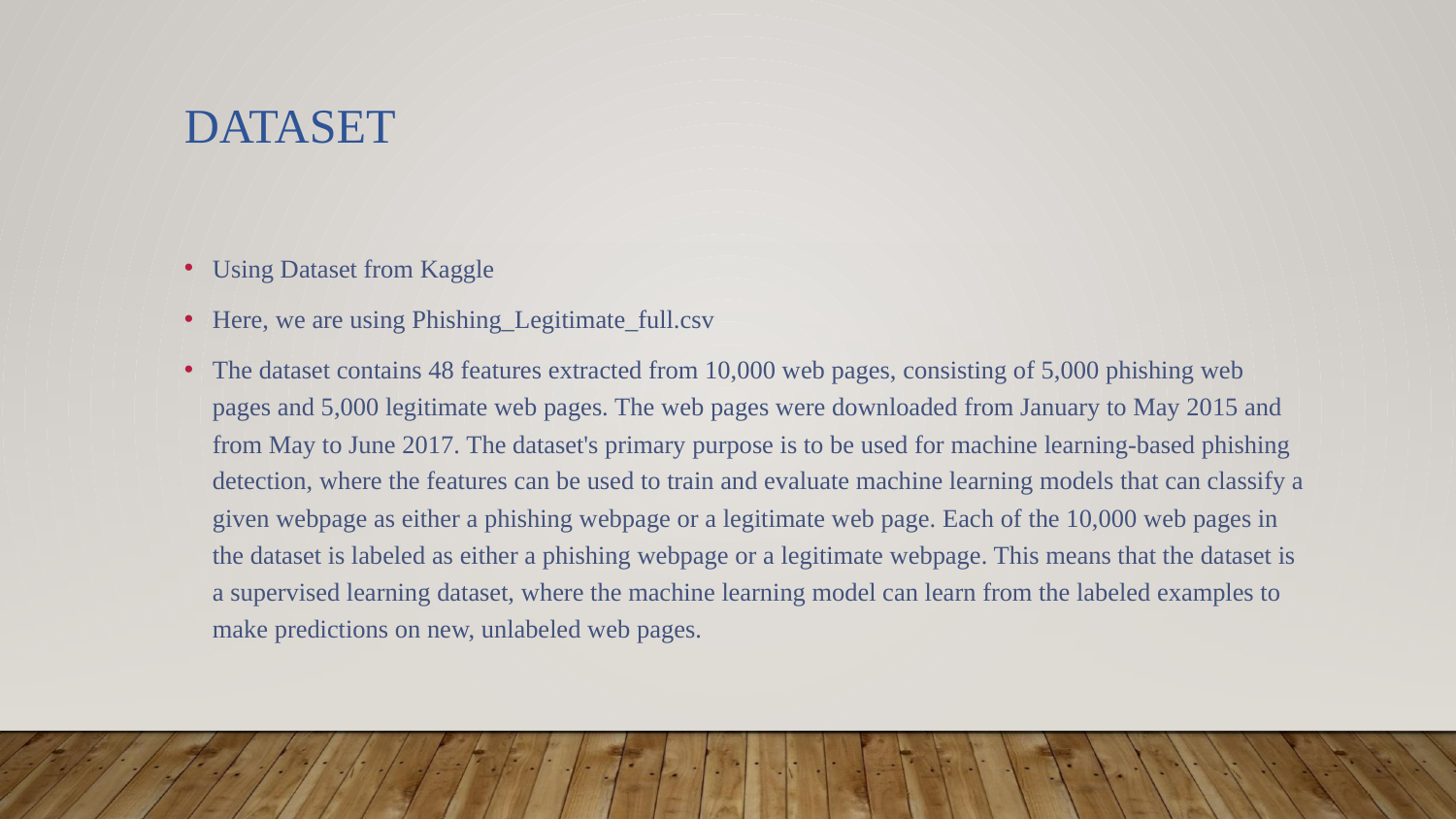

# DATASET
Using Dataset from Kaggle
Here, we are using Phishing_Legitimate_full.csv
The dataset contains 48 features extracted from 10,000 web pages, consisting of 5,000 phishing web pages and 5,000 legitimate web pages. The web pages were downloaded from January to May 2015 and from May to June 2017. The dataset's primary purpose is to be used for machine learning-based phishing detection, where the features can be used to train and evaluate machine learning models that can classify a given webpage as either a phishing webpage or a legitimate web page. Each of the 10,000 web pages in the dataset is labeled as either a phishing webpage or a legitimate webpage. This means that the dataset is a supervised learning dataset, where the machine learning model can learn from the labeled examples to make predictions on new, unlabeled web pages.